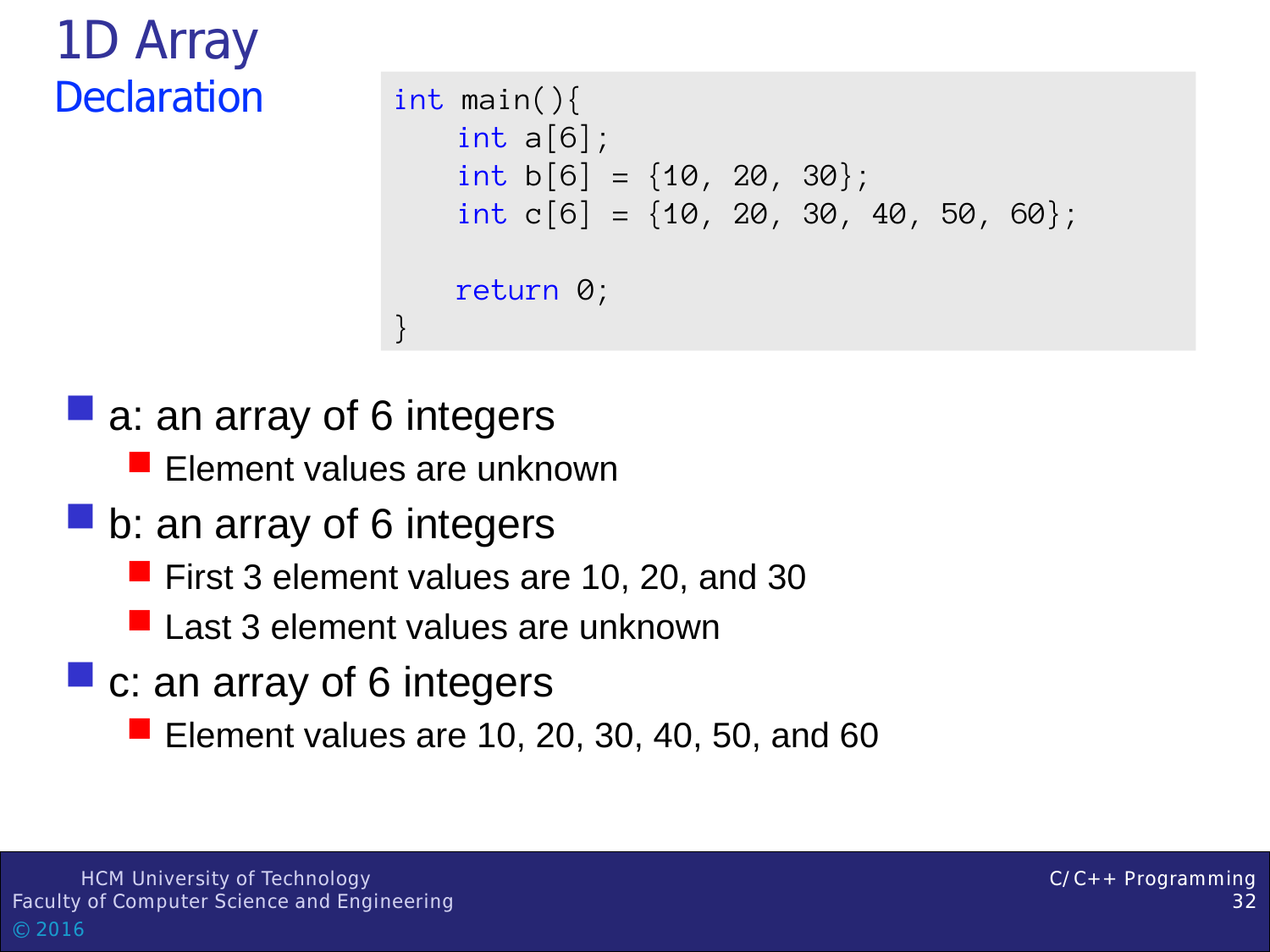

1D Array
Declaration
int main(){
	int a[6];
	int b[6] = {10, 20, 30};
	int c[6] = {10, 20, 30, 40, 50, 60};

	return 0;
}

a: an array of 6 integers
Element values are unknown
b: an array of 6 integers
First 3 element values are 10, 20, and 30
Last 3 element values are unknown
c: an array of 6 integers
Element values are 10, 20, 30, 40, 50, and 60